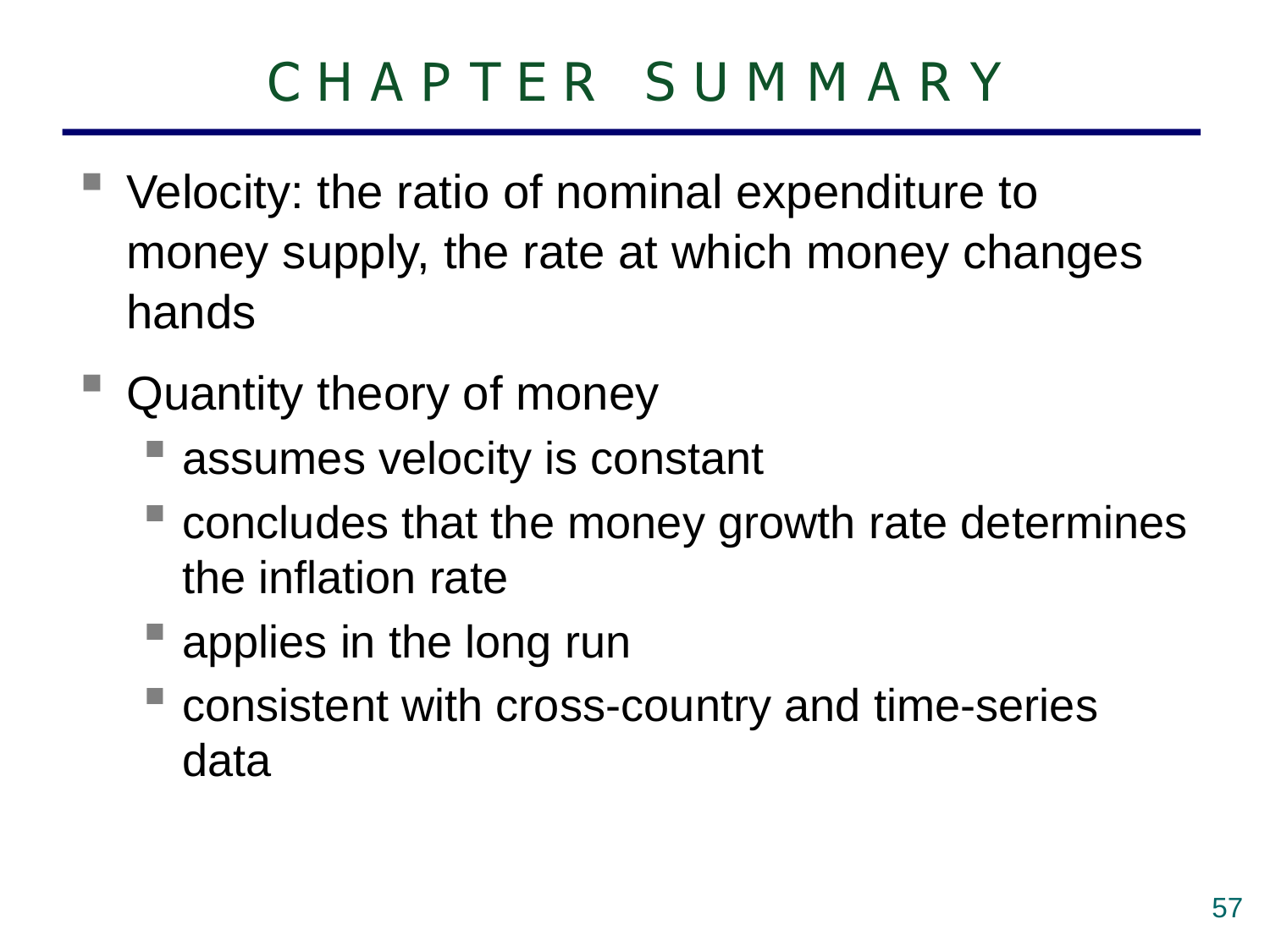

# CHAPTER SUMMARY

Velocity: the ratio of nominal expenditure to money supply, the rate at which money changes hands
Quantity theory of money
assumes velocity is constant
concludes that the money growth rate determines the inflation rate
applies in the long run
consistent with cross-country and time-series data
57